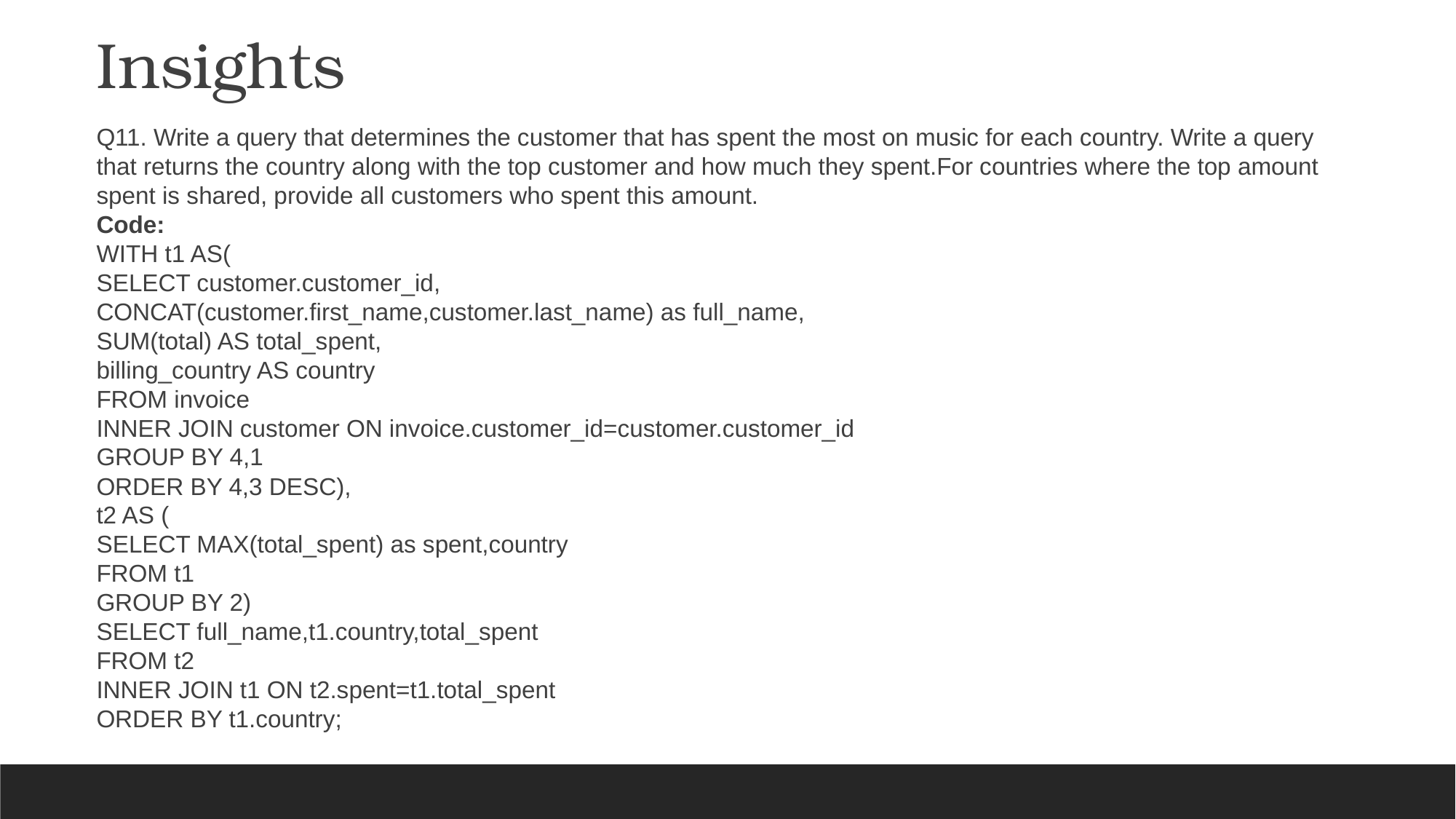

Insights
Q11. Write a query that determines the customer that has spent the most on music for each country. Write a query that returns the country along with the top customer and how much they spent.For countries where the top amount spent is shared, provide all customers who spent this amount.
Code:
WITH t1 AS(
SELECT customer.customer_id,
CONCAT(customer.first_name,customer.last_name) as full_name,
SUM(total) AS total_spent,
billing_country AS country
FROM invoice
INNER JOIN customer ON invoice.customer_id=customer.customer_id
GROUP BY 4,1
ORDER BY 4,3 DESC),
t2 AS (
SELECT MAX(total_spent) as spent,country
FROM t1
GROUP BY 2)
SELECT full_name,t1.country,total_spent
FROM t2
INNER JOIN t1 ON t2.spent=t1.total_spent
ORDER BY t1.country;